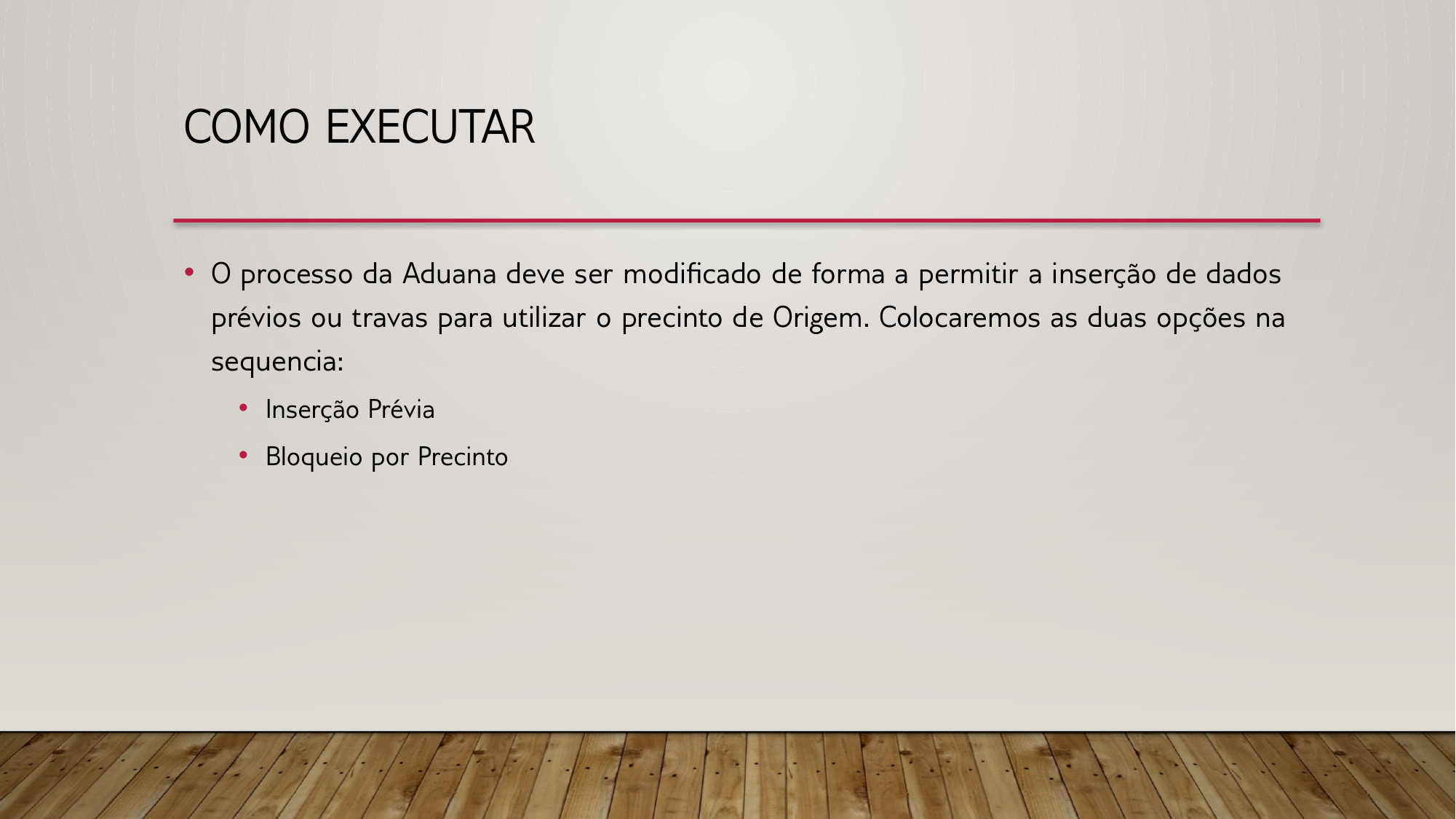

Como executar
O processo da Aduana deve ser modificado de forma a permitir a inserção de dados prévios ou travas para utilizar o precinto de Origem. Colocaremos as duas opções na sequencia:
Inserção Prévia
Bloqueio por Precinto